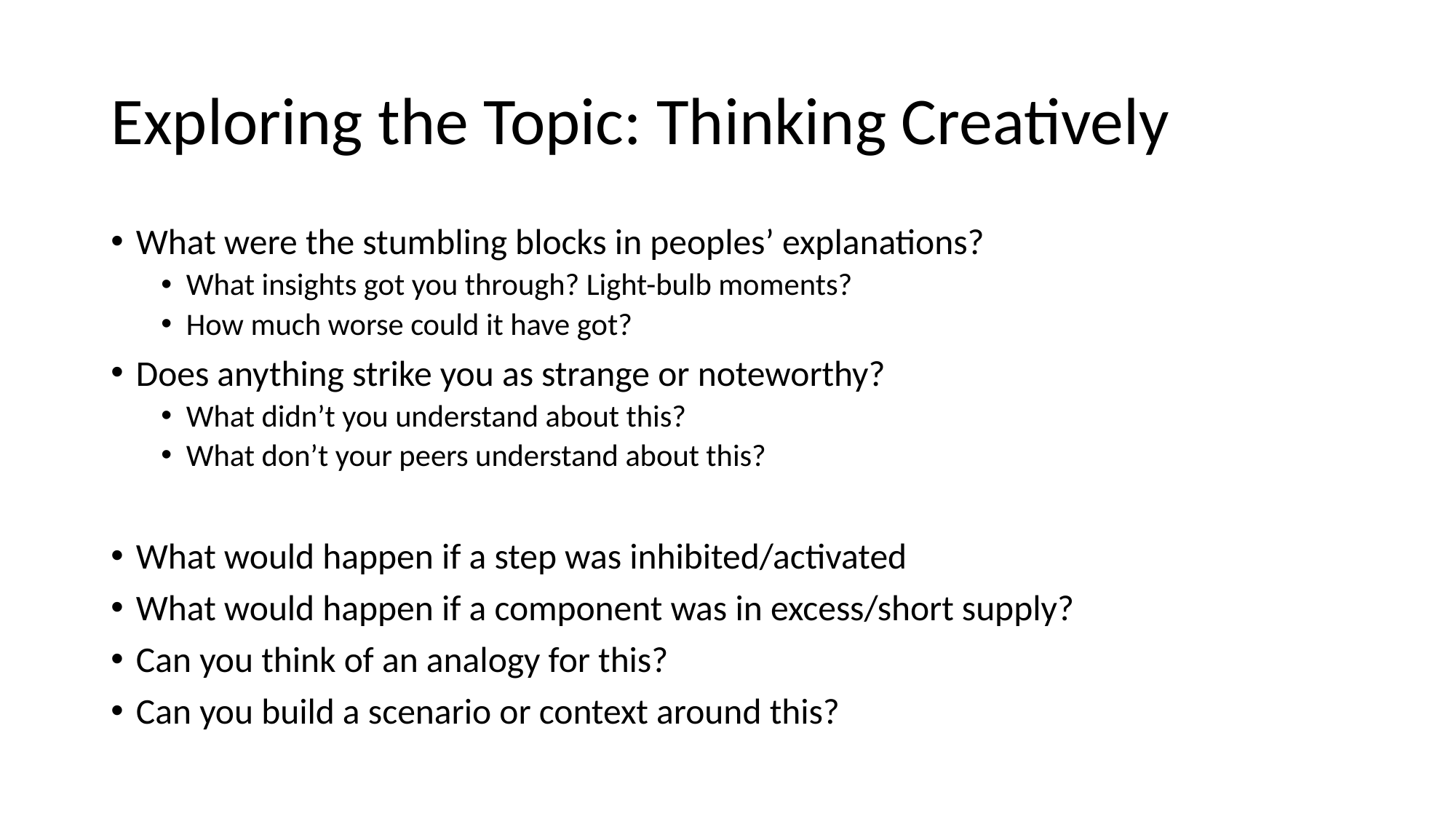

# Exploring the Topic: Thinking Creatively
What were the stumbling blocks in peoples’ explanations?
What insights got you through? Light-bulb moments?
How much worse could it have got?
Does anything strike you as strange or noteworthy?
What didn’t you understand about this?
What don’t your peers understand about this?

What would happen if a step was inhibited/activated
What would happen if a component was in excess/short supply?
Can you think of an analogy for this?
Can you build a scenario or context around this?